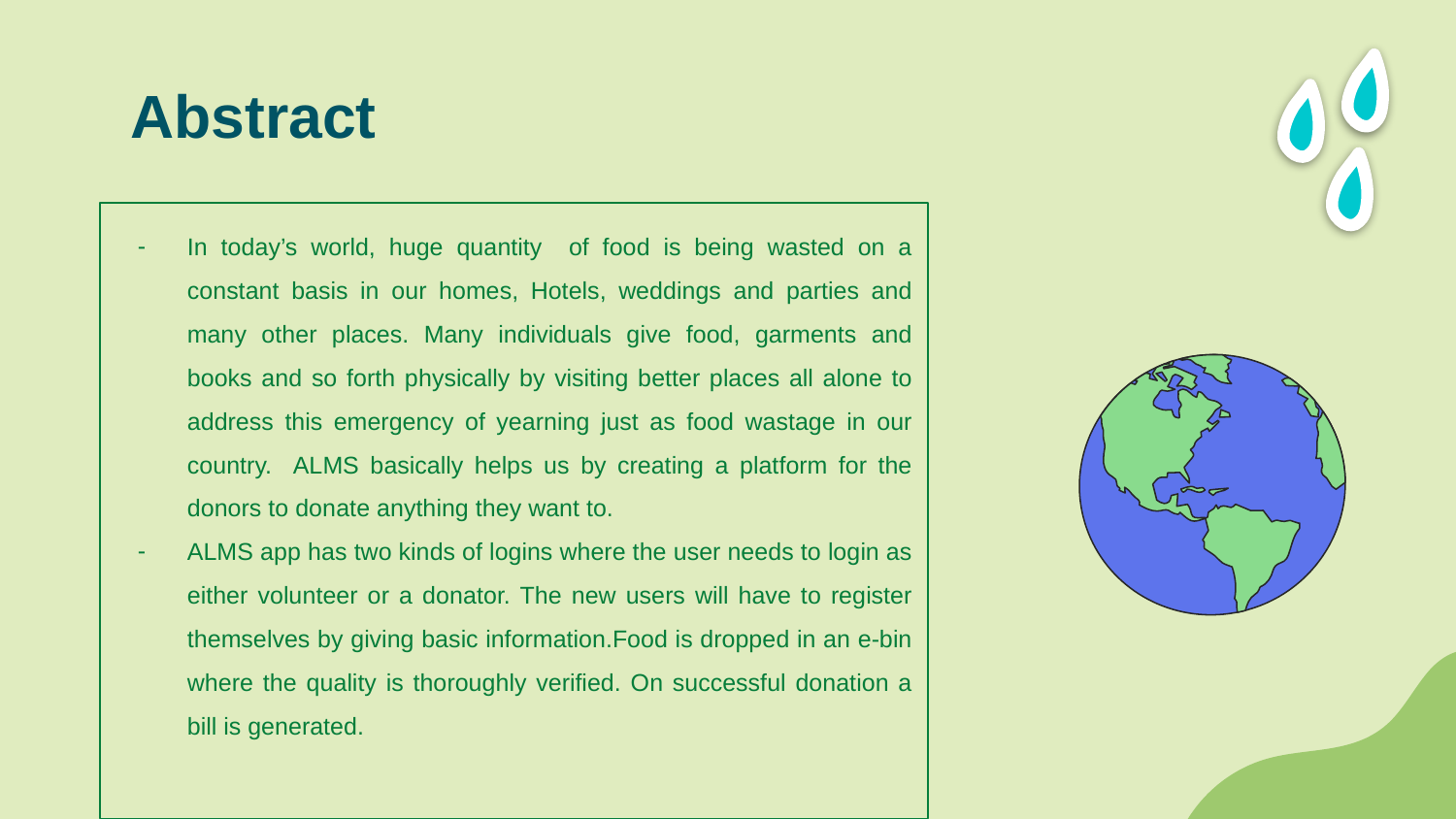

# Abstract
In today’s world, huge quantity  of food is being wasted on a constant basis in our homes, Hotels, weddings and parties and many other places. Many individuals give food, garments and books and so forth physically by visiting better places all alone to address this emergency of yearning just as food wastage in our country.  ALMS basically helps us by creating a platform for the donors to donate anything they want to.
ALMS app has two kinds of logins where the user needs to login as either volunteer or a donator. The new users will have to register themselves by giving basic information.Food is dropped in an e-bin where the quality is thoroughly verified. On successful donation a bill is generated.